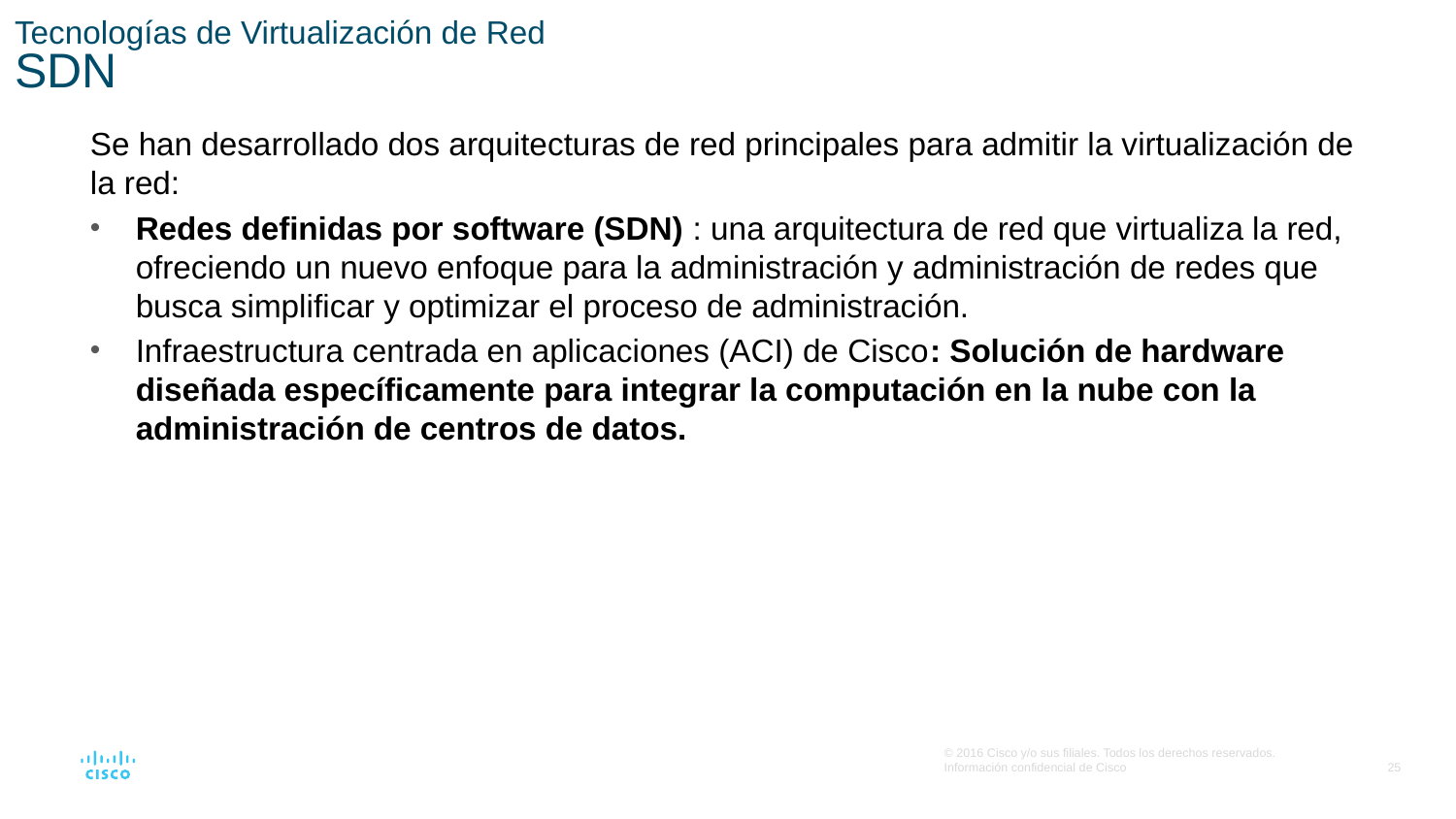

# Tecnologías de Virtualización de Red SDN
Se han desarrollado dos arquitecturas de red principales para admitir la virtualización de la red:
Redes definidas por software (SDN) : una arquitectura de red que virtualiza la red, ofreciendo un nuevo enfoque para la administración y administración de redes que busca simplificar y optimizar el proceso de administración.
Infraestructura centrada en aplicaciones (ACI) de Cisco: Solución de hardware diseñada específicamente para integrar la computación en la nube con la administración de centros de datos.